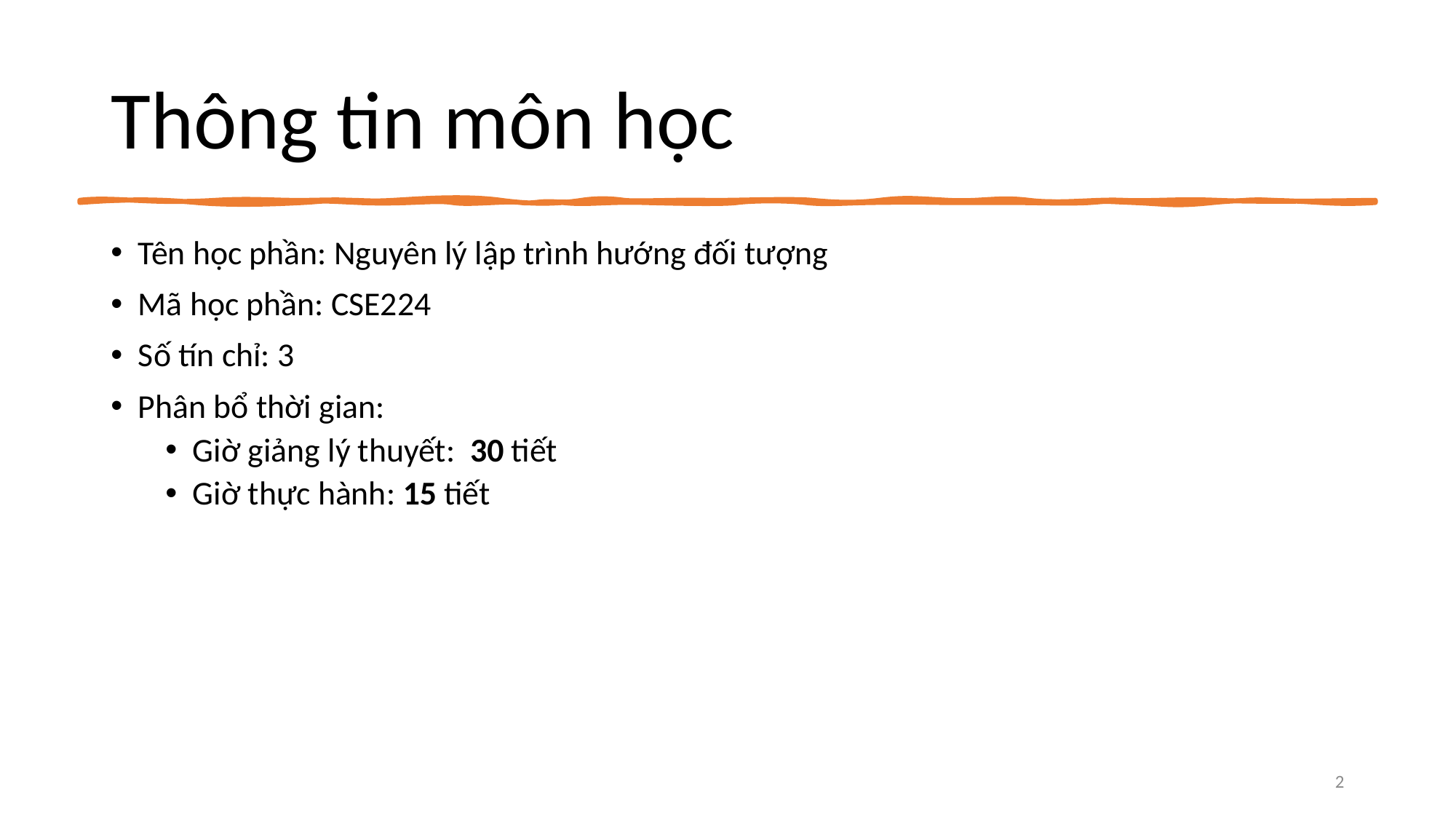

# Thông tin môn học

Tên học phần: Nguyên lý lập trình hướng đối tượng
Mã học phần: CSE224
Số tín chỉ: 3
Phân bổ thời gian:
Giờ giảng lý thuyết:  30 tiết
Giờ thực hành: 15 tiết
2